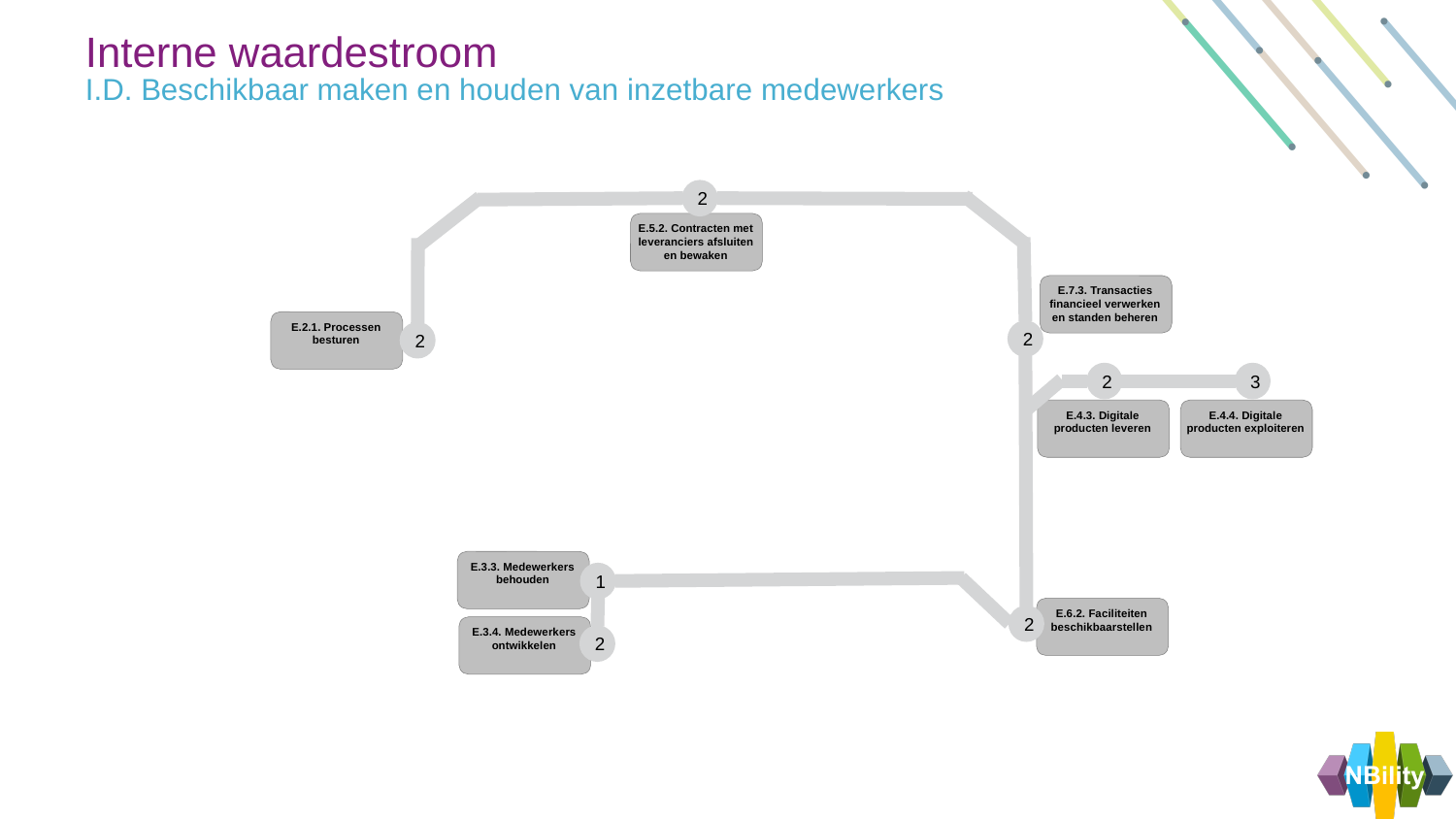

Interne waardestroom
I.D. Beschikbaar maken en houden van inzetbare medewerkers

2
E.5.2. Contracten met leveranciers afsluiten en bewaken

E.7.3. Transacties financieel verwerken en standen beheren
E.2.1. Processen besturen
2
2
2
3
E.4.3. Digitale producten leveren
E.4.4. Digitale producten exploiteren
E.3.3. Medewerkers behouden
1
E.6.2. Faciliteiten beschikbaarstellen
2
E.3.4. Medewerkers ontwikkelen
2